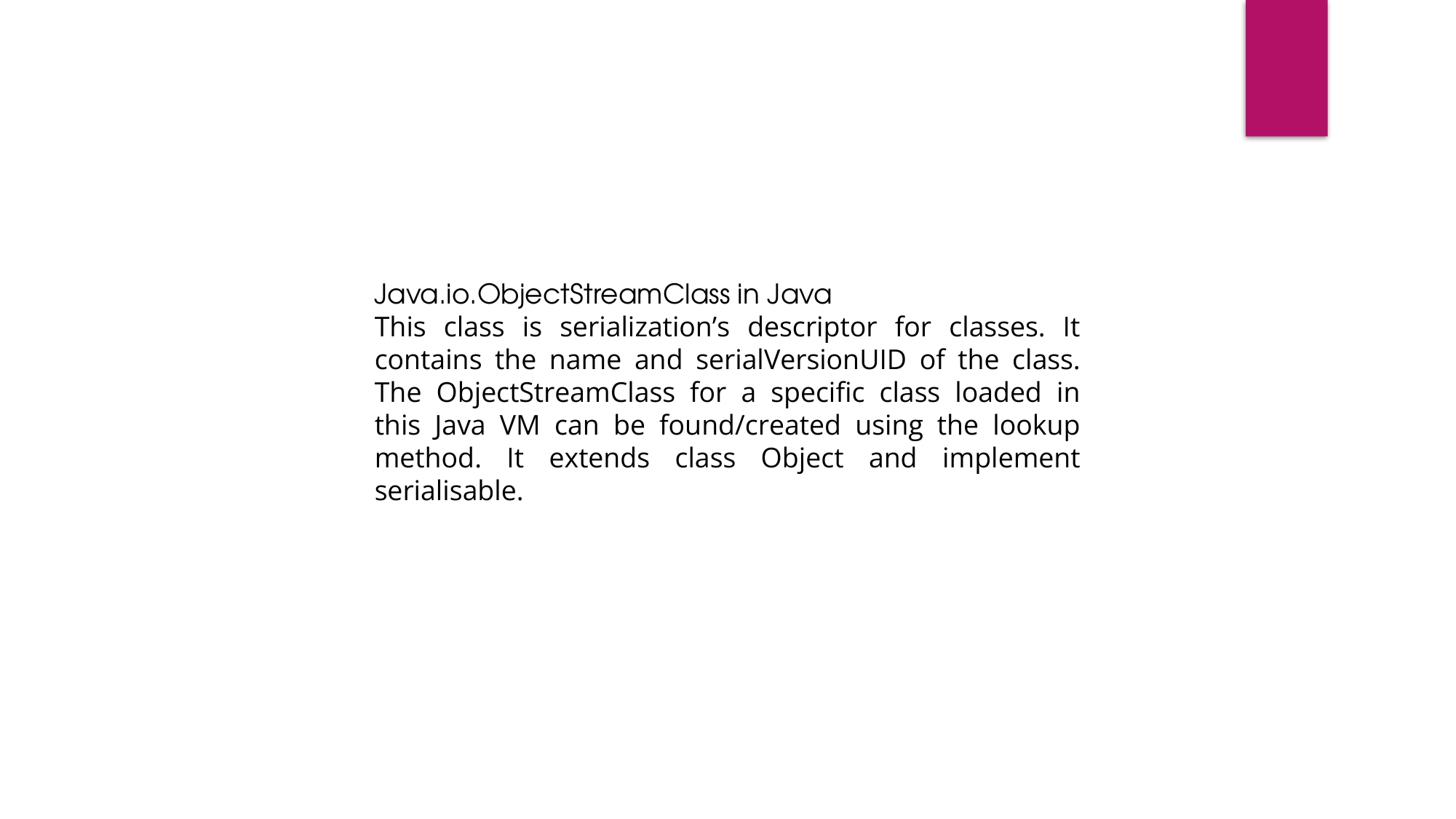

Java.io.ObjectStreamClass in Java
This class is serialization’s descriptor for classes. It contains the name and serialVersionUID of the class. The ObjectStreamClass for a specific class loaded in this Java VM can be found/created using the lookup method. It extends class Object and implement serialisable.